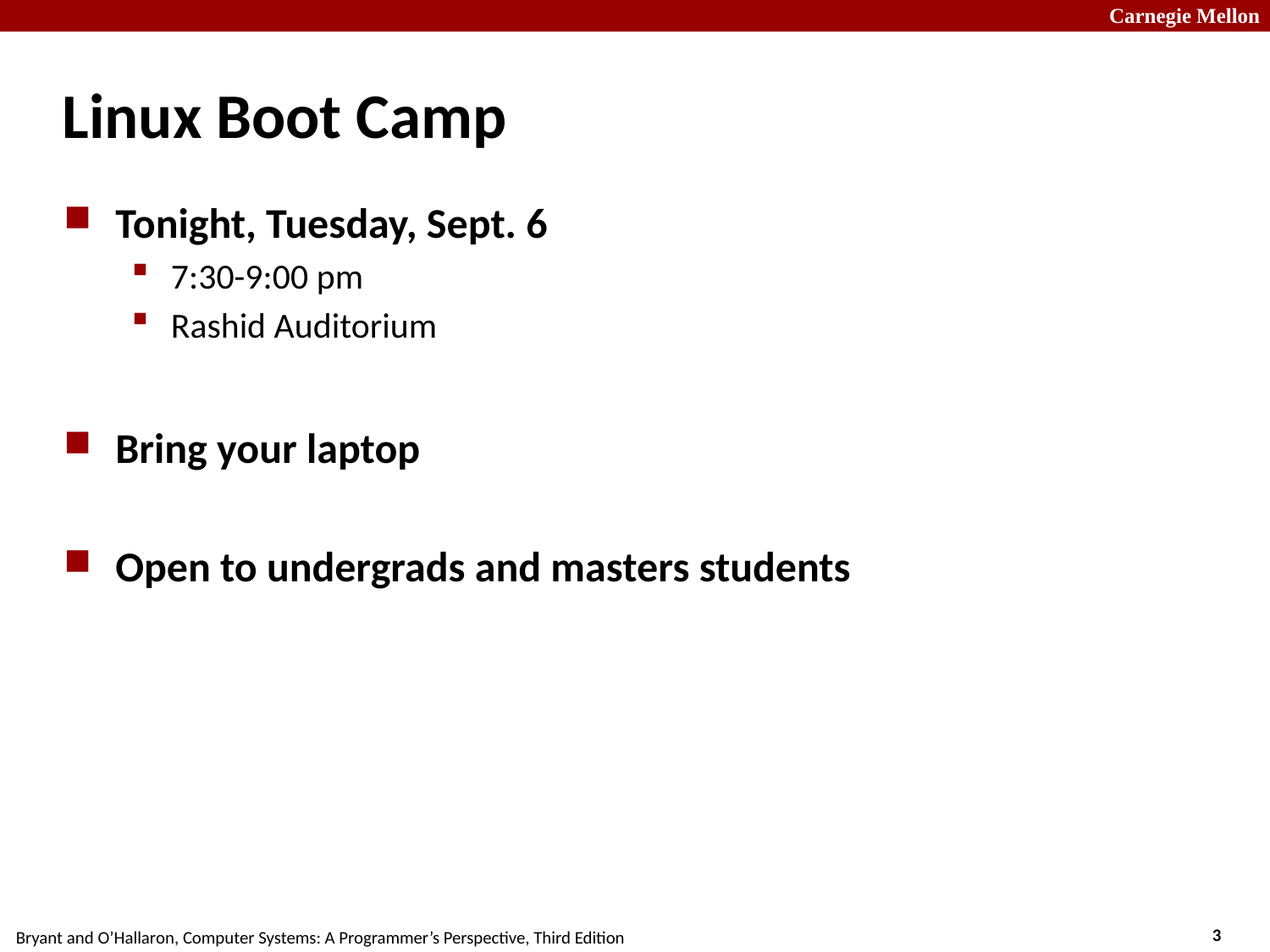

# Linux Boot Camp
Tonight, Tuesday, Sept. 6
7:30-9:00 pm
Rashid Auditorium

Bring your laptop

Open to undergrads and masters students